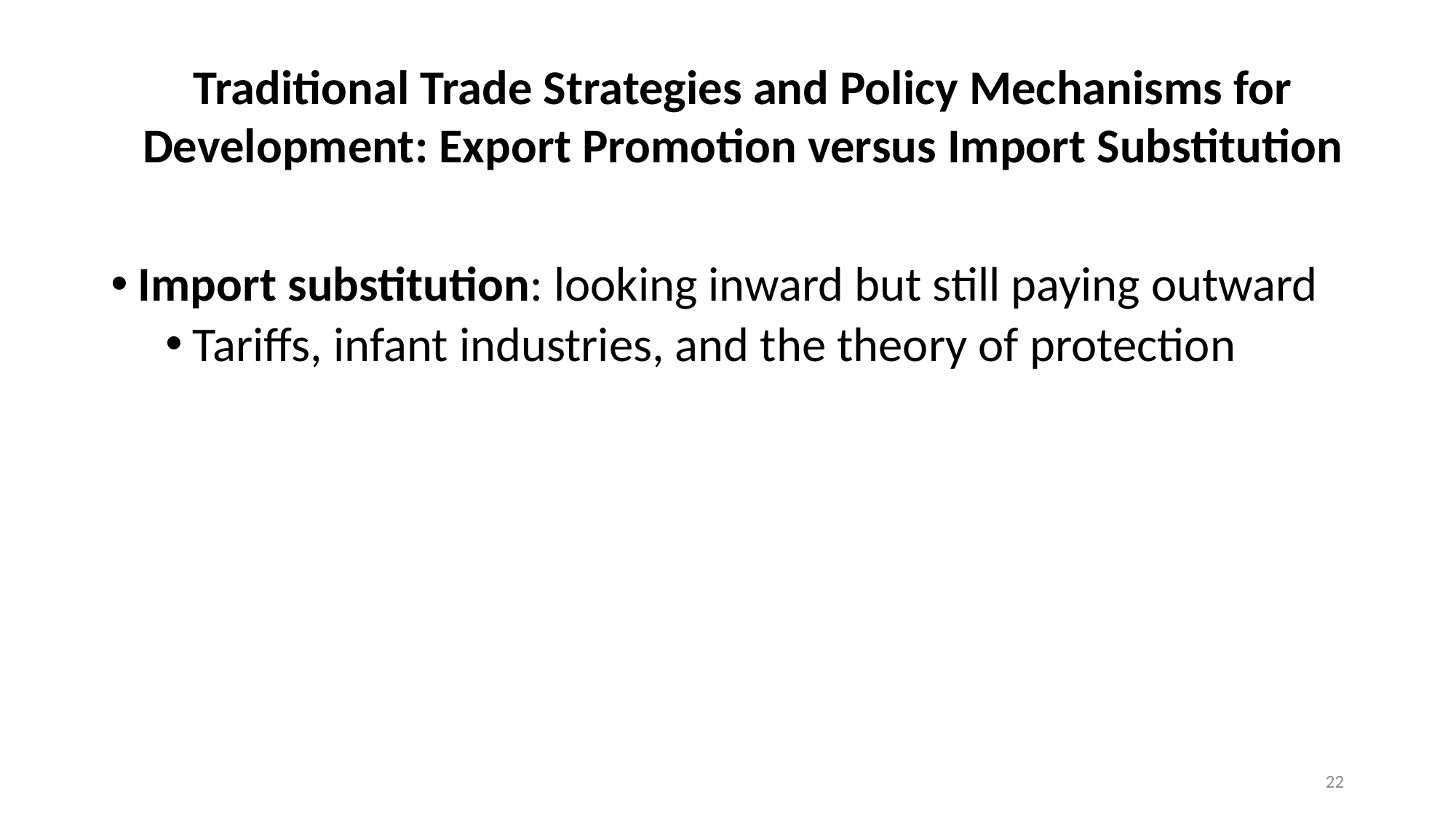

Traditional Trade Strategies and Policy Mechanisms for Development: Export Promotion versus Import Substitution
Import substitution: looking inward but still paying outward
Tariffs, infant industries, and the theory of protection

22